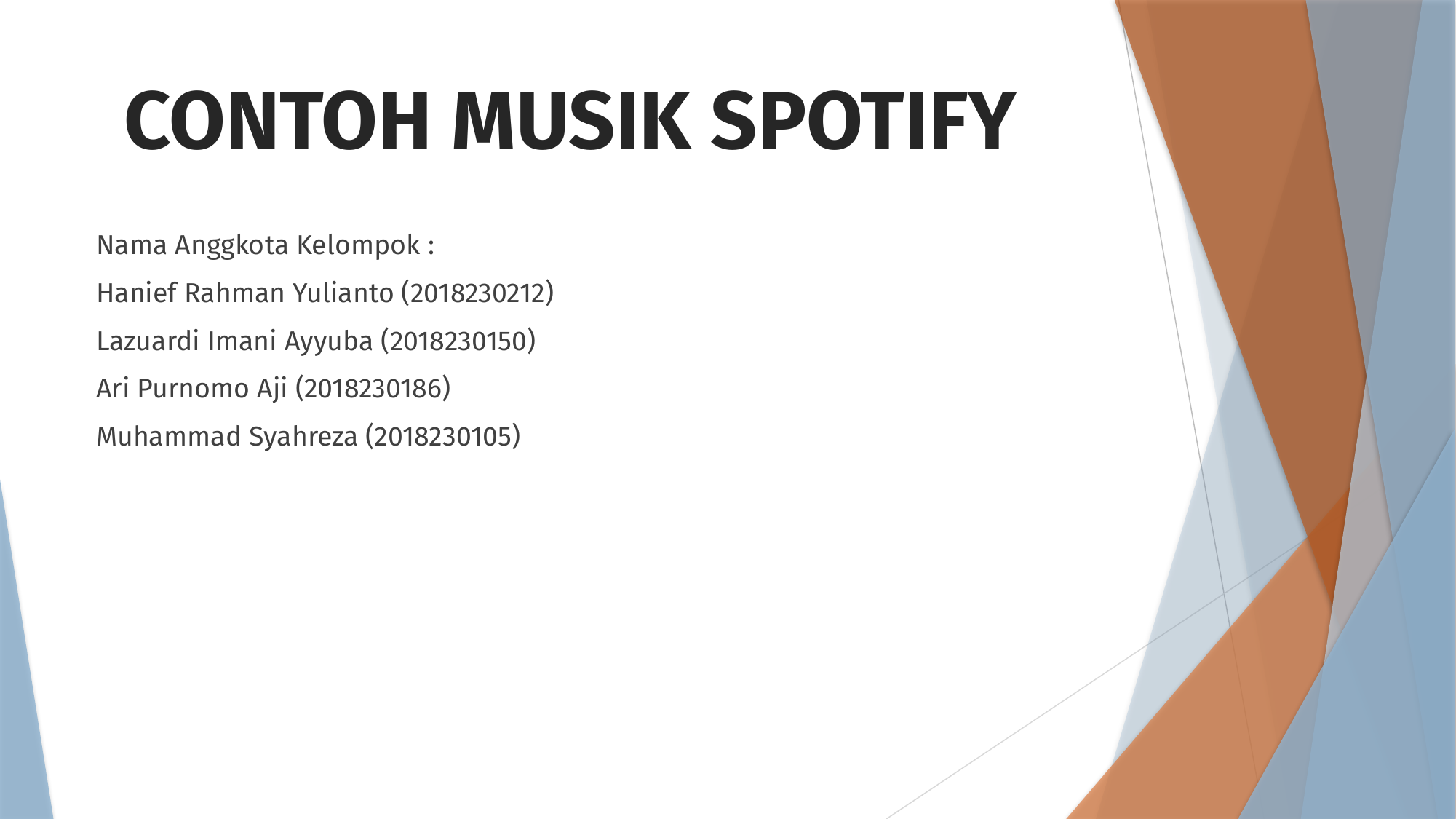

CONTOH MUSIK SPOTIFY
Nama Anggkota Kelompok :
Hanief Rahman Yulianto (2018230212)
Lazuardi Imani Ayyuba (2018230150)
Ari Purnomo Aji (2018230186)
Muhammad Syahreza (2018230105)